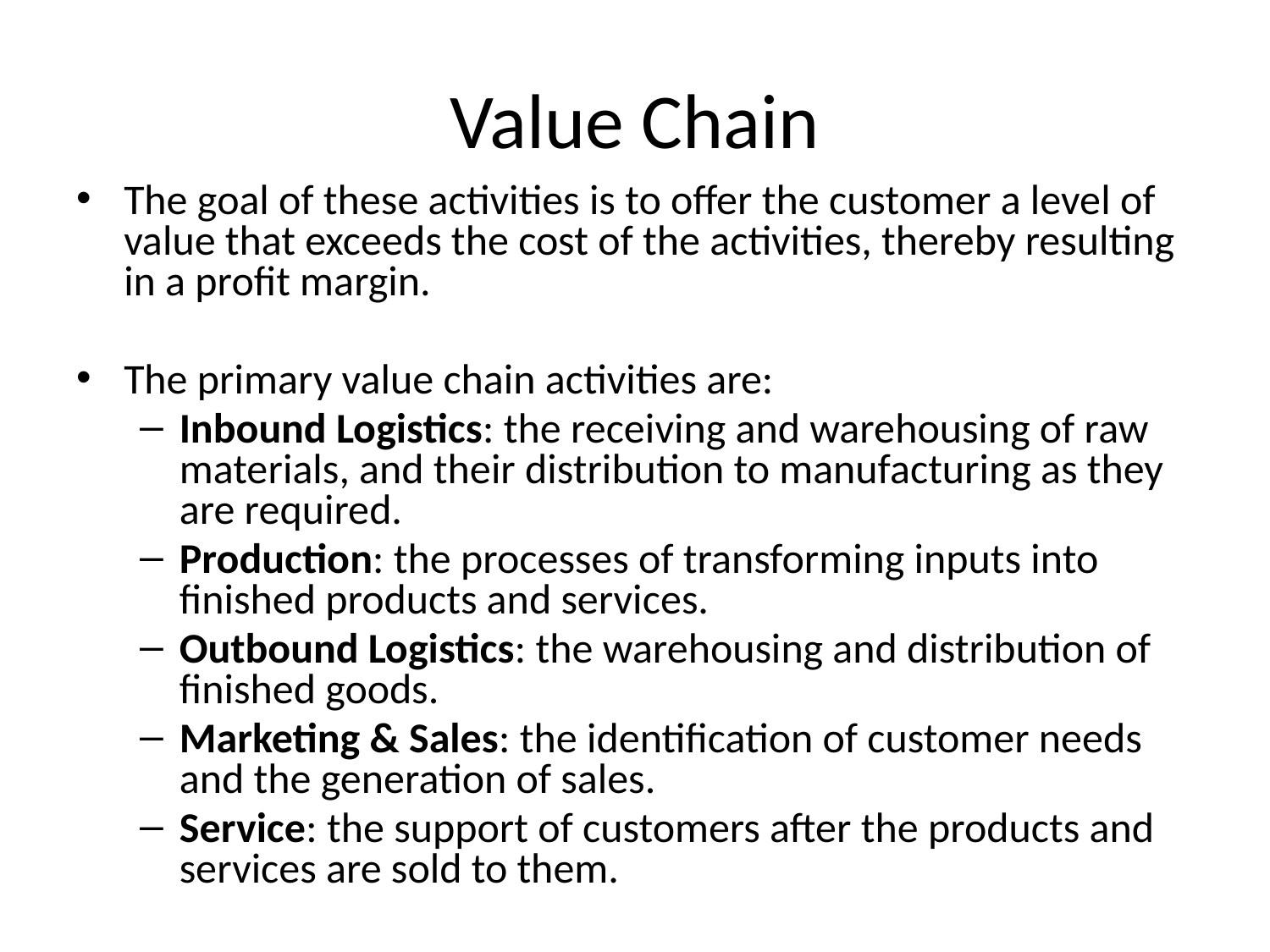

# Value Chain
The goal of these activities is to offer the customer a level of value that exceeds the cost of the activities, thereby resulting in a profit margin.

The primary value chain activities are:
Inbound Logistics: the receiving and warehousing of raw materials, and their distribution to manufacturing as they are required.
Production: the processes of transforming inputs into finished products and services.
Outbound Logistics: the warehousing and distribution of finished goods.
Marketing & Sales: the identification of customer needs and the generation of sales.
Service: the support of customers after the products and services are sold to them.